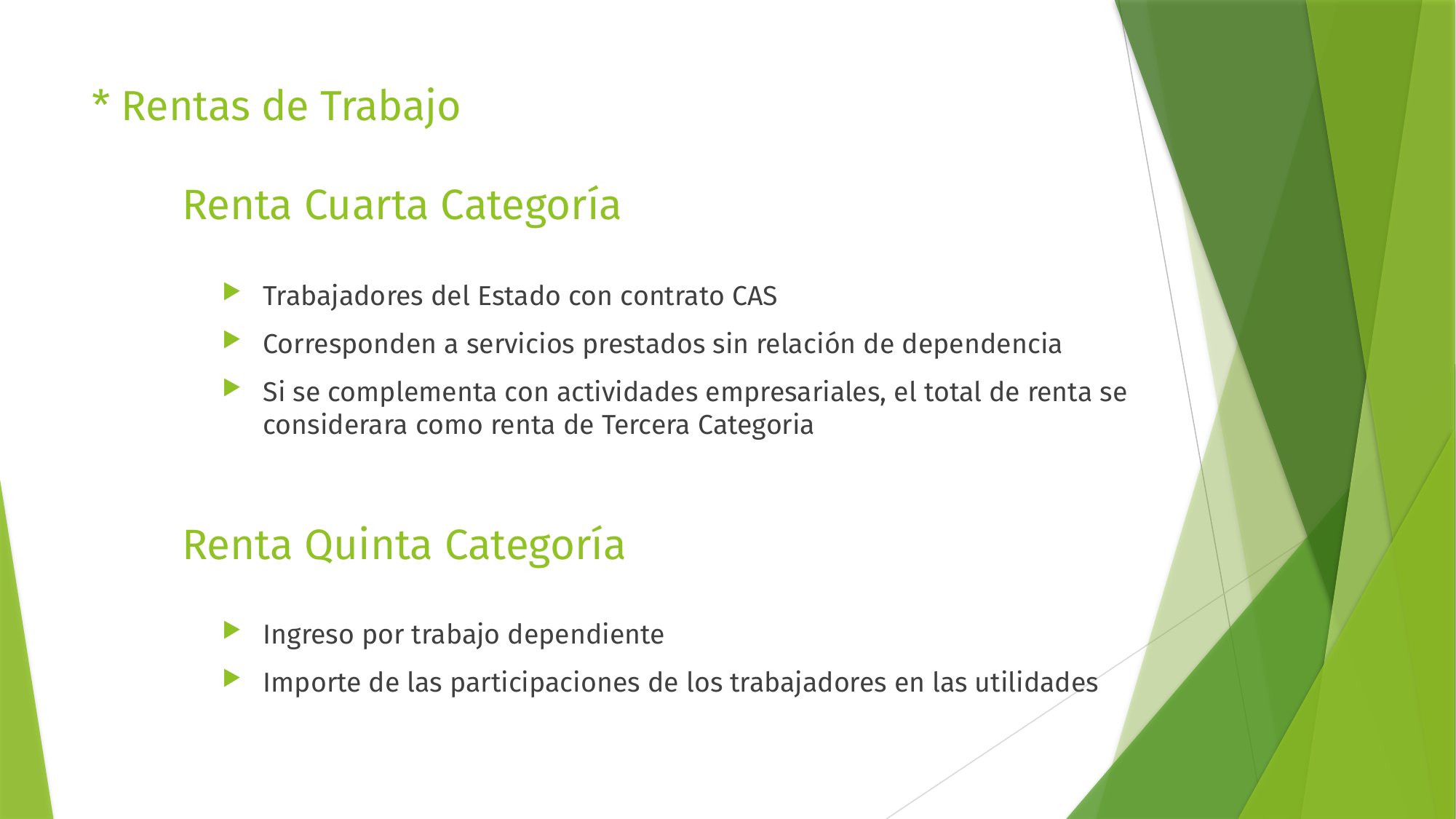

# * Rentas de Trabajo
Renta Cuarta Categoría
Trabajadores del Estado con contrato CAS
Corresponden a servicios prestados sin relación de dependencia
Si se complementa con actividades empresariales, el total de renta se considerara como renta de Tercera Categoria

Renta Quinta Categoría
Ingreso por trabajo dependiente
Importe de las participaciones de los trabajadores en las utilidades